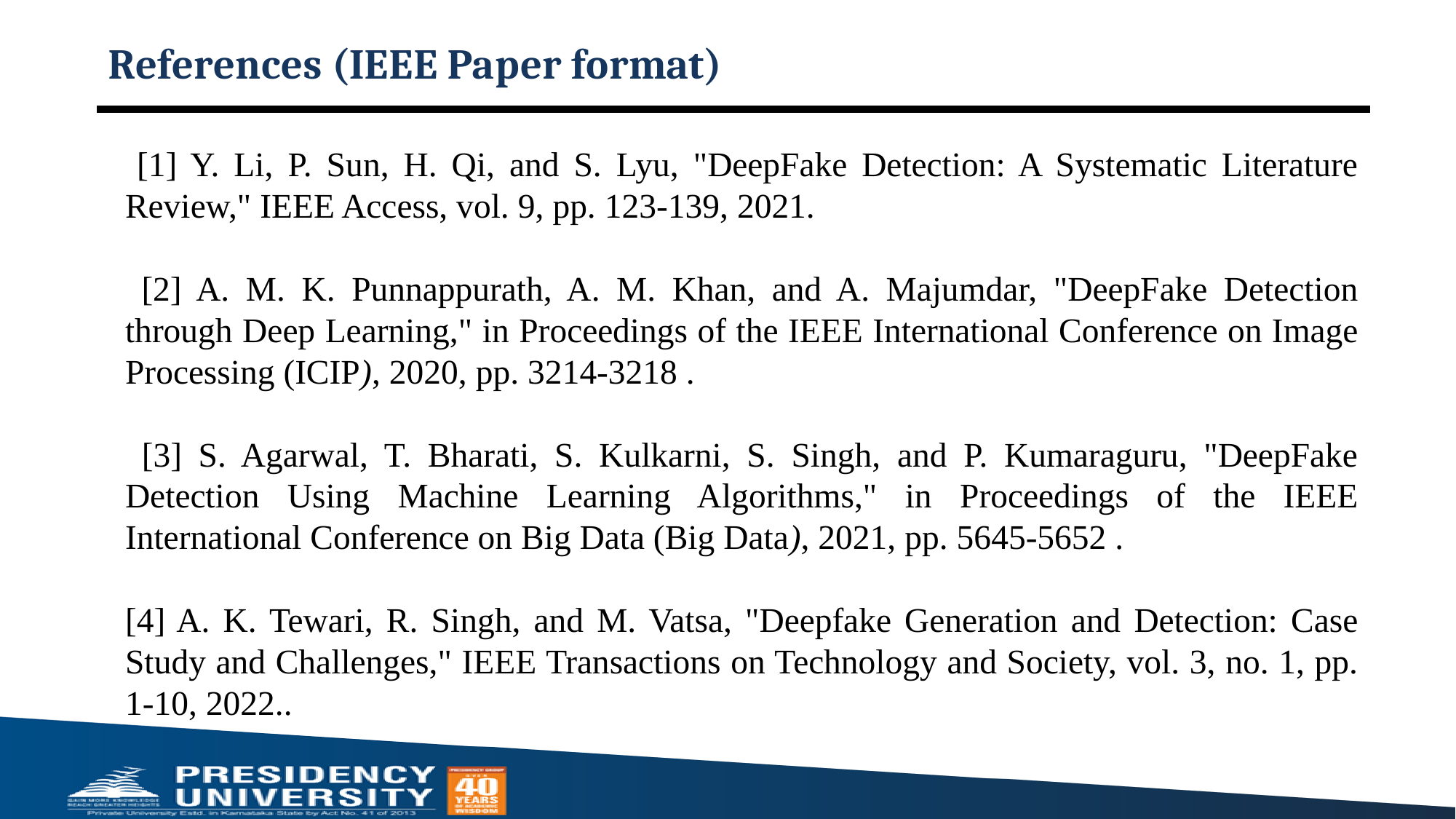

# References (IEEE Paper format)
 [1] Y. Li, P. Sun, H. Qi, and S. Lyu, "DeepFake Detection: A Systematic Literature Review," IEEE Access, vol. 9, pp. 123-139, 2021.

 [2] A. M. K. Punnappurath, A. M. Khan, and A. Majumdar, "DeepFake Detection through Deep Learning," in Proceedings of the IEEE International Conference on Image Processing (ICIP), 2020, pp. 3214-3218 .

 [3] S. Agarwal, T. Bharati, S. Kulkarni, S. Singh, and P. Kumaraguru, "DeepFake Detection Using Machine Learning Algorithms," in Proceedings of the IEEE International Conference on Big Data (Big Data), 2021, pp. 5645-5652 .

[4] A. K. Tewari, R. Singh, and M. Vatsa, "Deepfake Generation and Detection: Case Study and Challenges," IEEE Transactions on Technology and Society, vol. 3, no. 1, pp. 1-10, 2022..